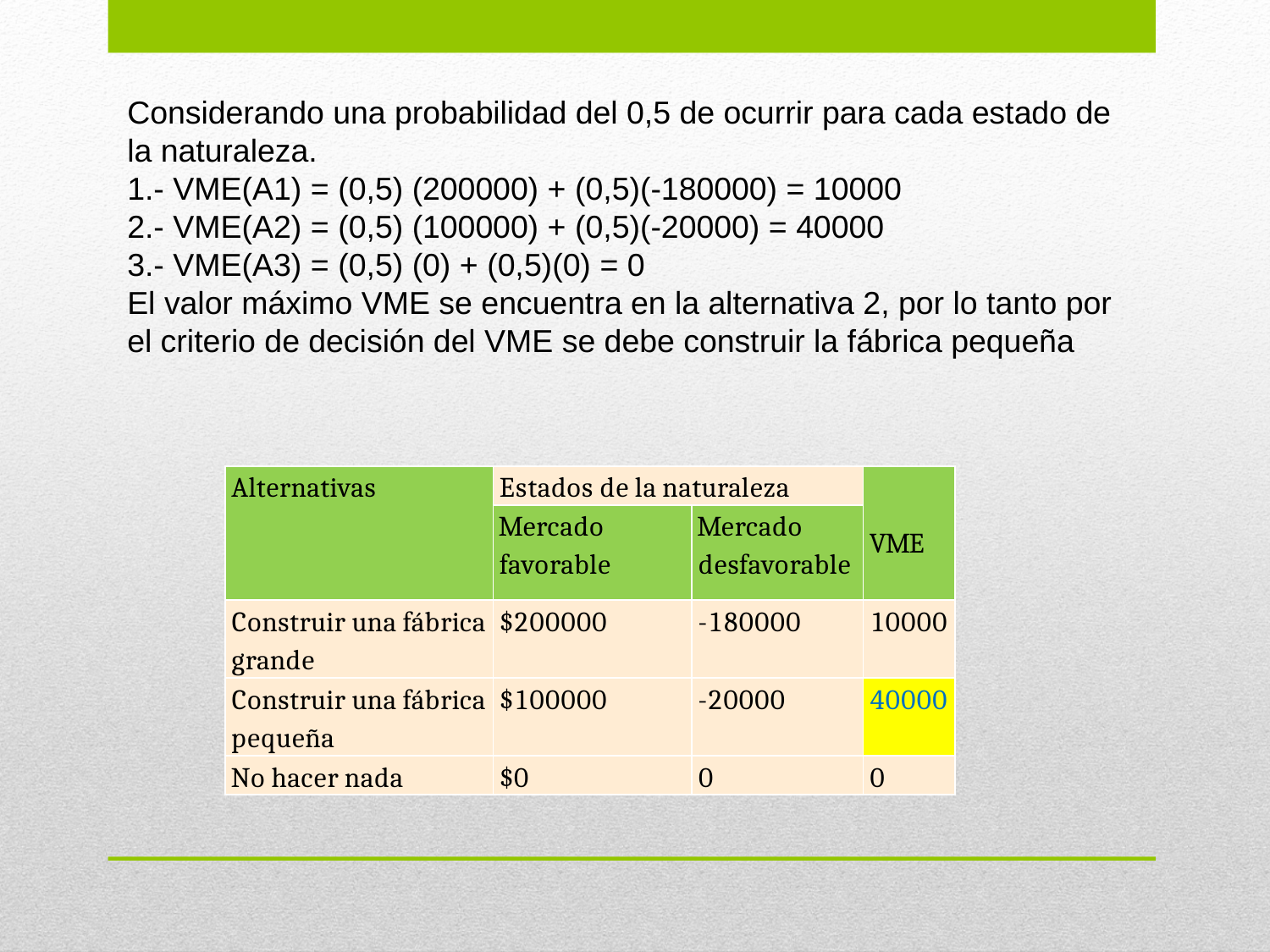

Considerando una probabilidad del 0,5 de ocurrir para cada estado de la naturaleza.
1.- VME(A1) = (0,5) (200000) + (0,5)(-180000) = 10000
2.- VME(A2) = (0,5) (100000) + (0,5)(-20000) = 40000
3.- VME(A3) = (0,5) (0) + (0,5)(0) = 0
El valor máximo VME se encuentra en la alternativa 2, por lo tanto por el criterio de decisión del VME se debe construir la fábrica pequeña

| Alternativas | Estados de la naturaleza |  | VME |
| --- | --- | --- | --- |
|  | Mercado favorable | Mercado desfavorable |  |
| Construir una fábrica grande | $200000 | -180000 | 10000 |
| Construir una fábrica pequeña | $100000 | -20000 | 40000 |
| No hacer nada | $0 | 0 | 0 |